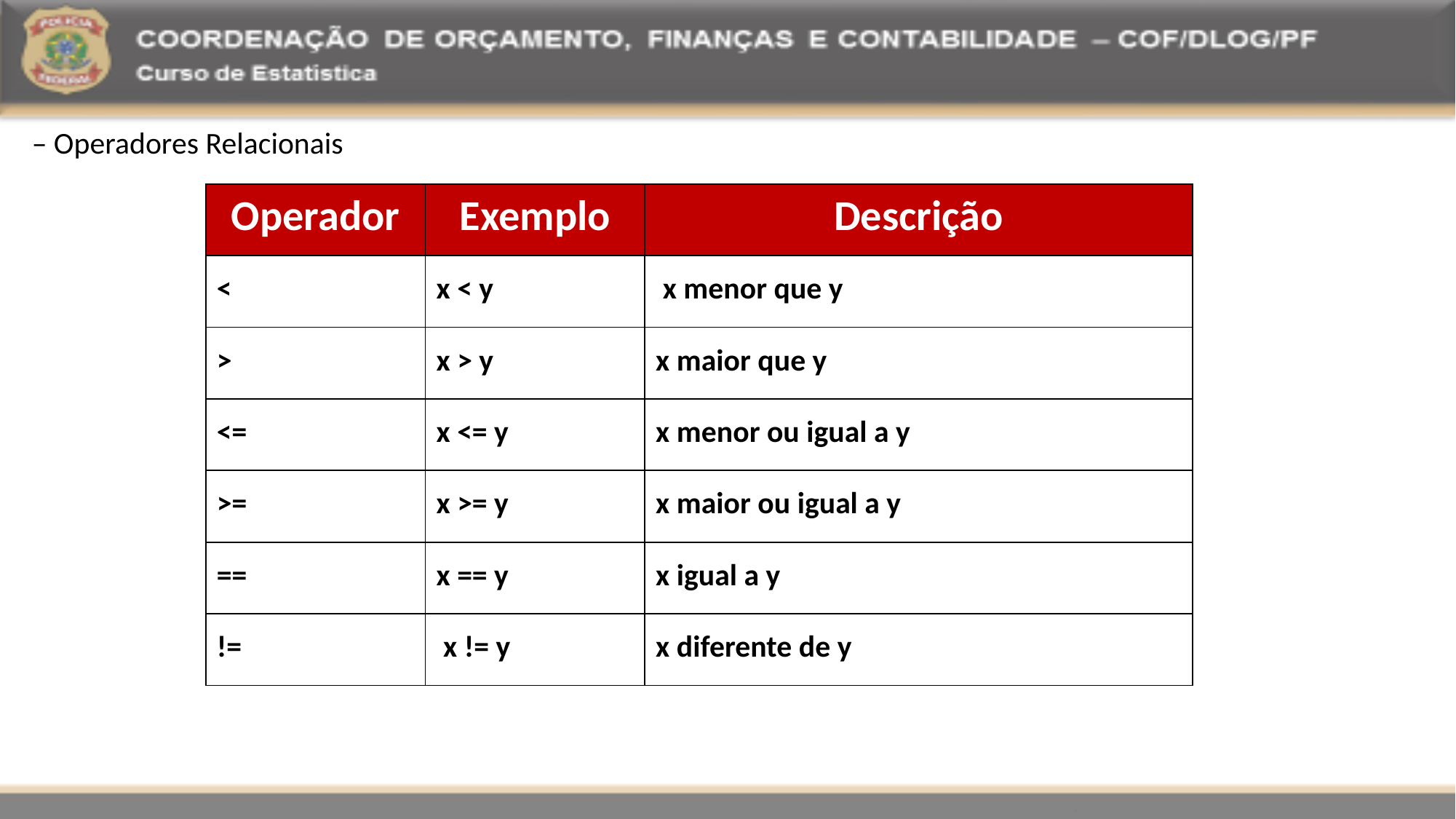

# – Operadores Relacionais
| Operador | Exemplo | Descrição |
| --- | --- | --- |
| < | x < y | x menor que y |
| > | x > y | x maior que y |
| <= | x <= y | x menor ou igual a y |
| >= | x >= y | x maior ou igual a y |
| == | x == y | x igual a y |
| != | x != y | x diferente de y |